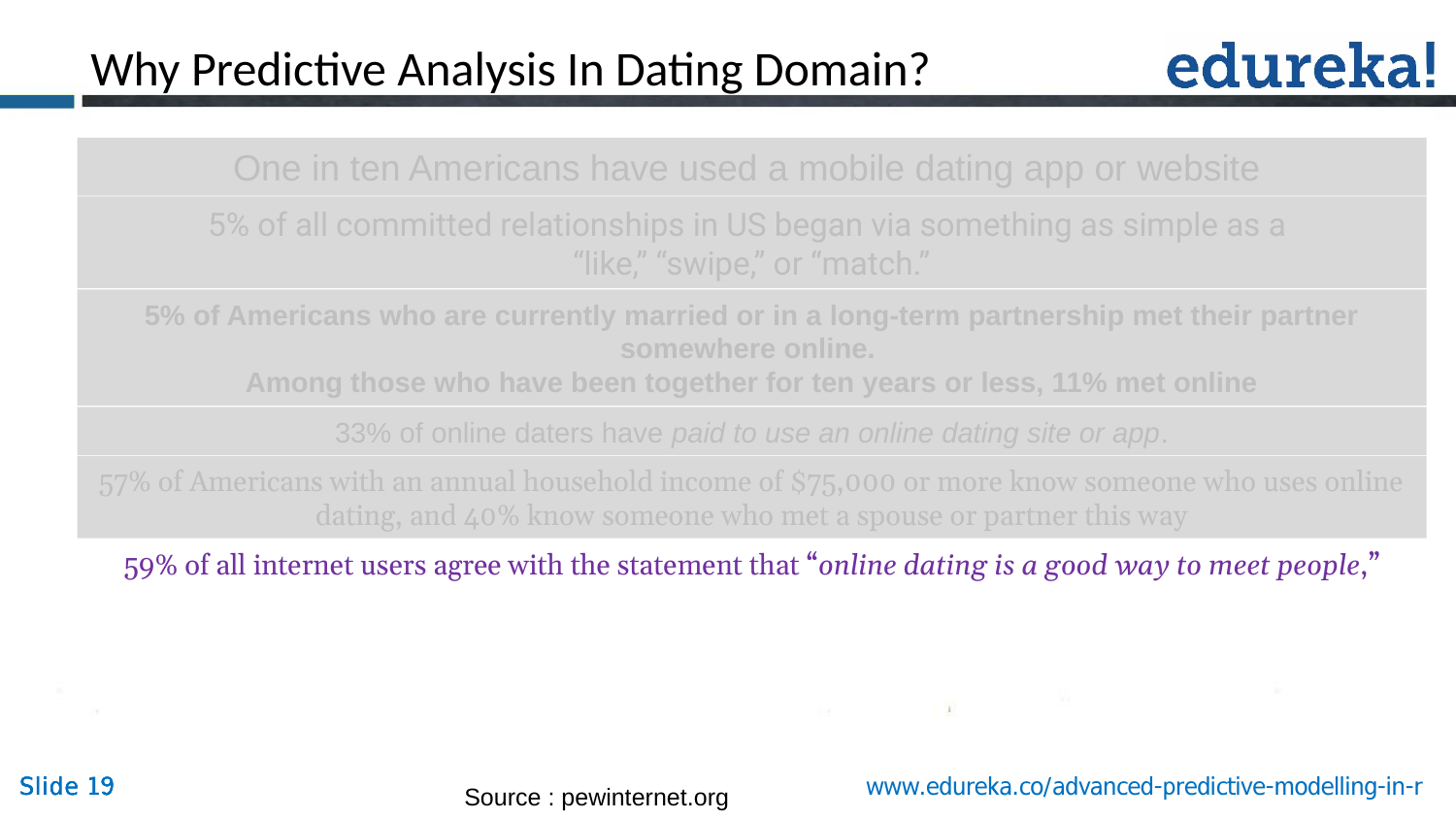

Why Predictive Analysis In Dating Domain?
One in ten Americans have used a mobile dating app or website
5% of all committed relationships in US began via something as simple as a
“like,” “swipe,” or “match.”
5% of Americans who are currently married or in a long-term partnership met their partner somewhere online.
Among those who have been together for ten years or less, 11% met online
33% of online daters have paid to use an online dating site or app.
57% of Americans with an annual household income of $75,000 or more know someone who uses online dating, and 40% know someone who met a spouse or partner this way
59% of all internet users agree with the statement that “online dating is a good way to meet people,”
Source : pewinternet.org